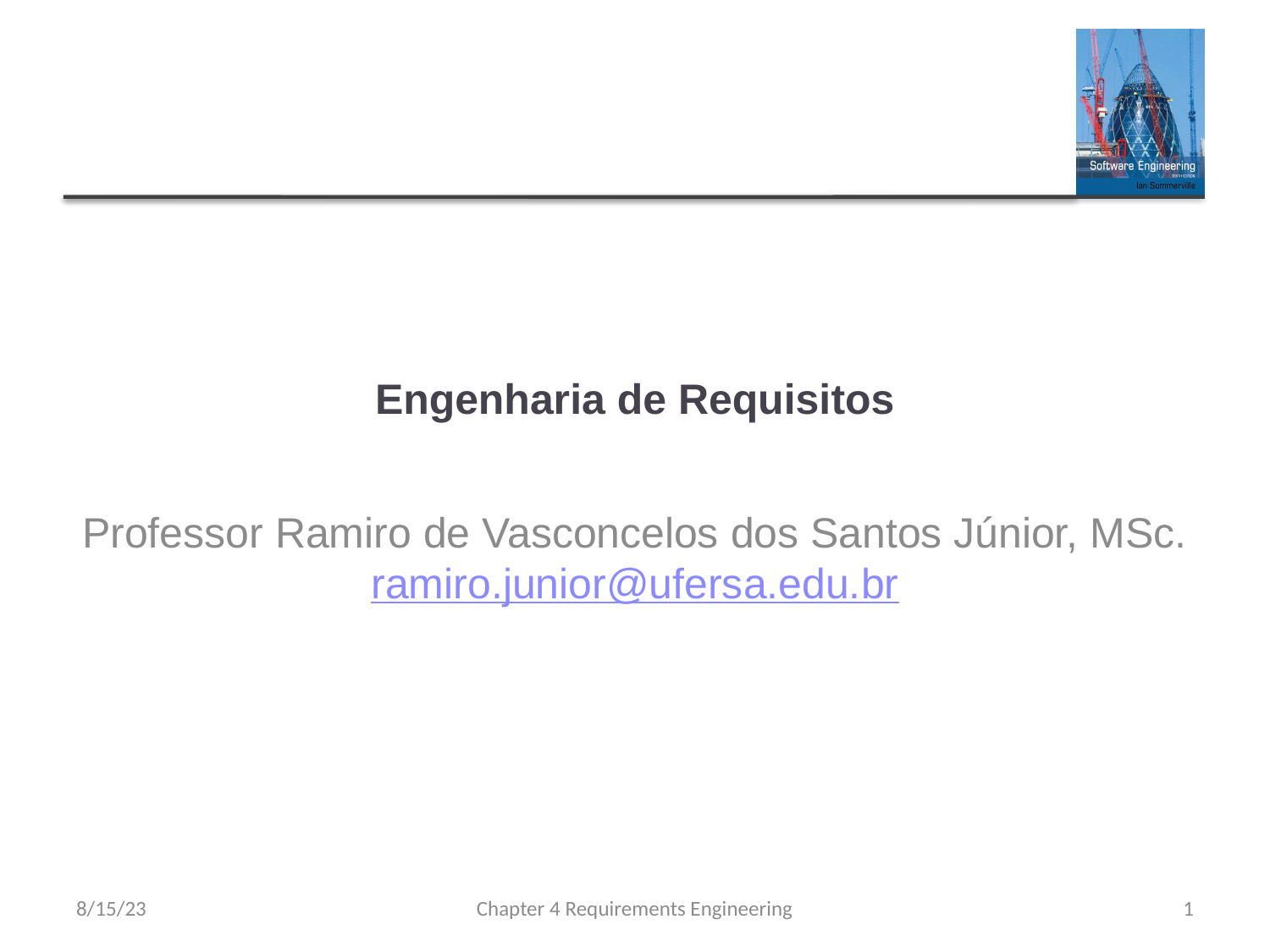

# Engenharia de Requisitos
Professor Ramiro de Vasconcelos dos Santos Júnior, MSc.
ramiro.junior@ufersa.edu.br
8/15/23
Chapter 4 Requirements Engineering
1